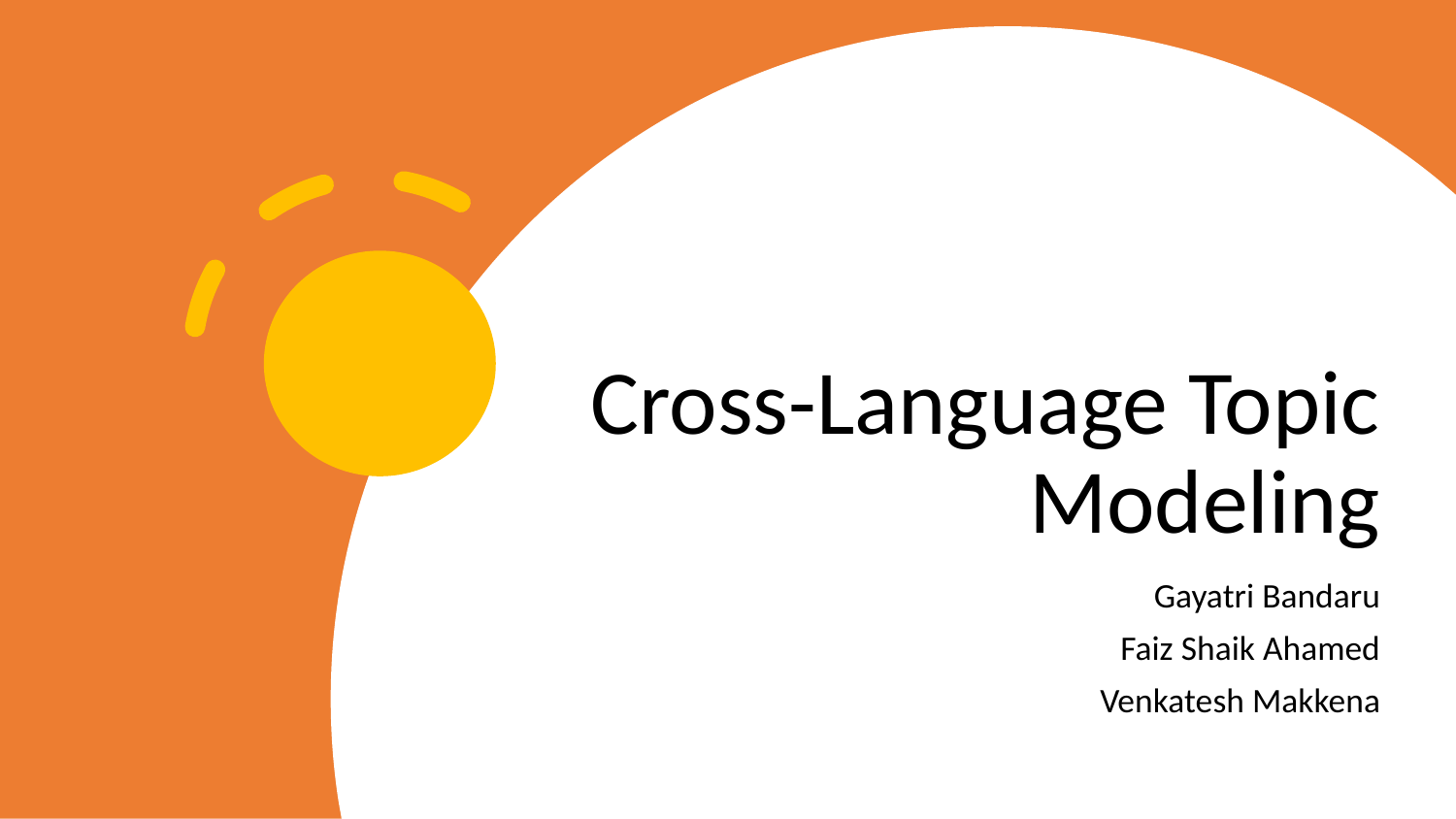

# Cross-Language Topic Modeling

Gayatri Bandaru
Faiz Shaik Ahamed
Venkatesh Makkena